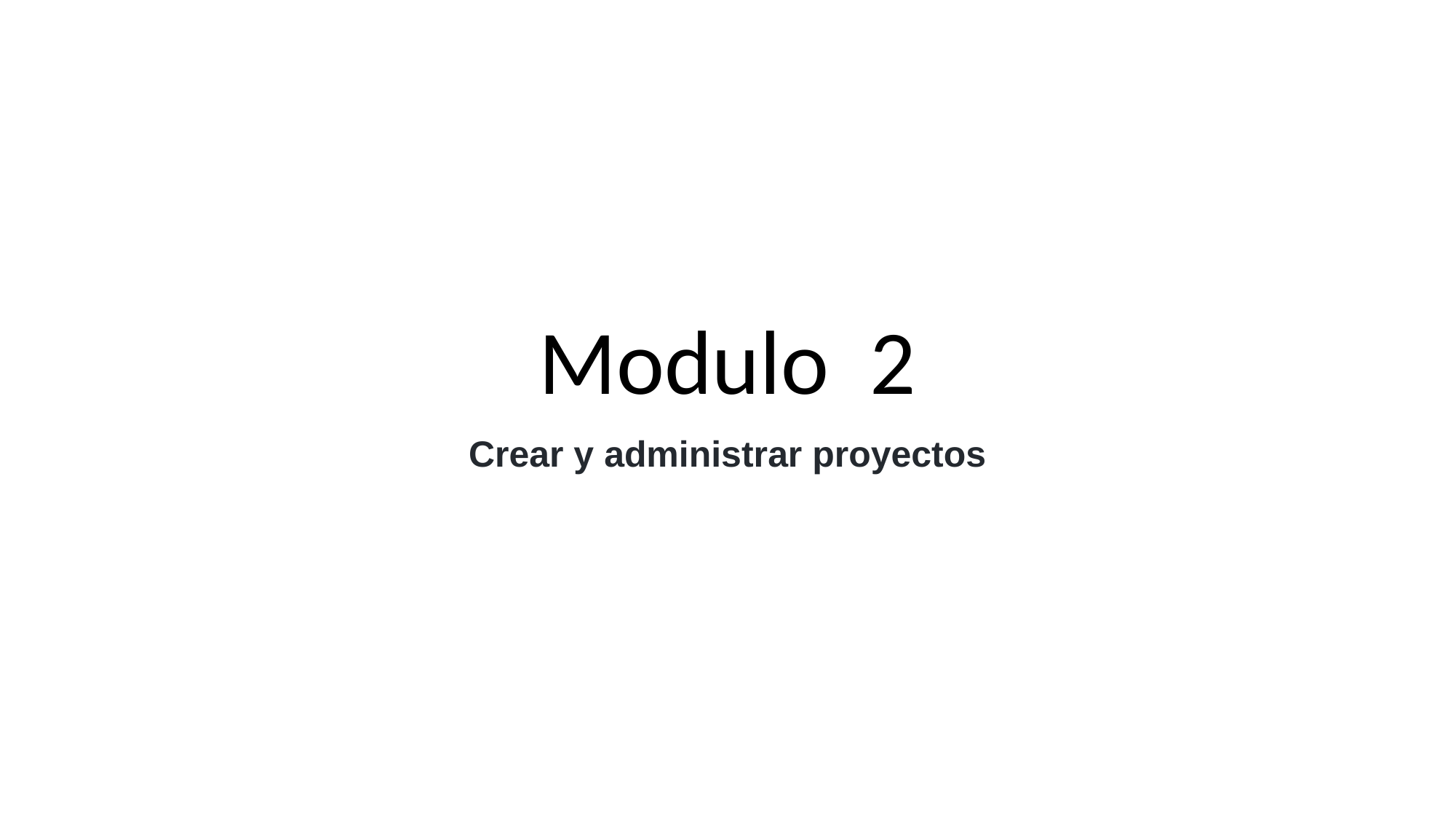

# Modulo  2
Crear y administrar proyectos